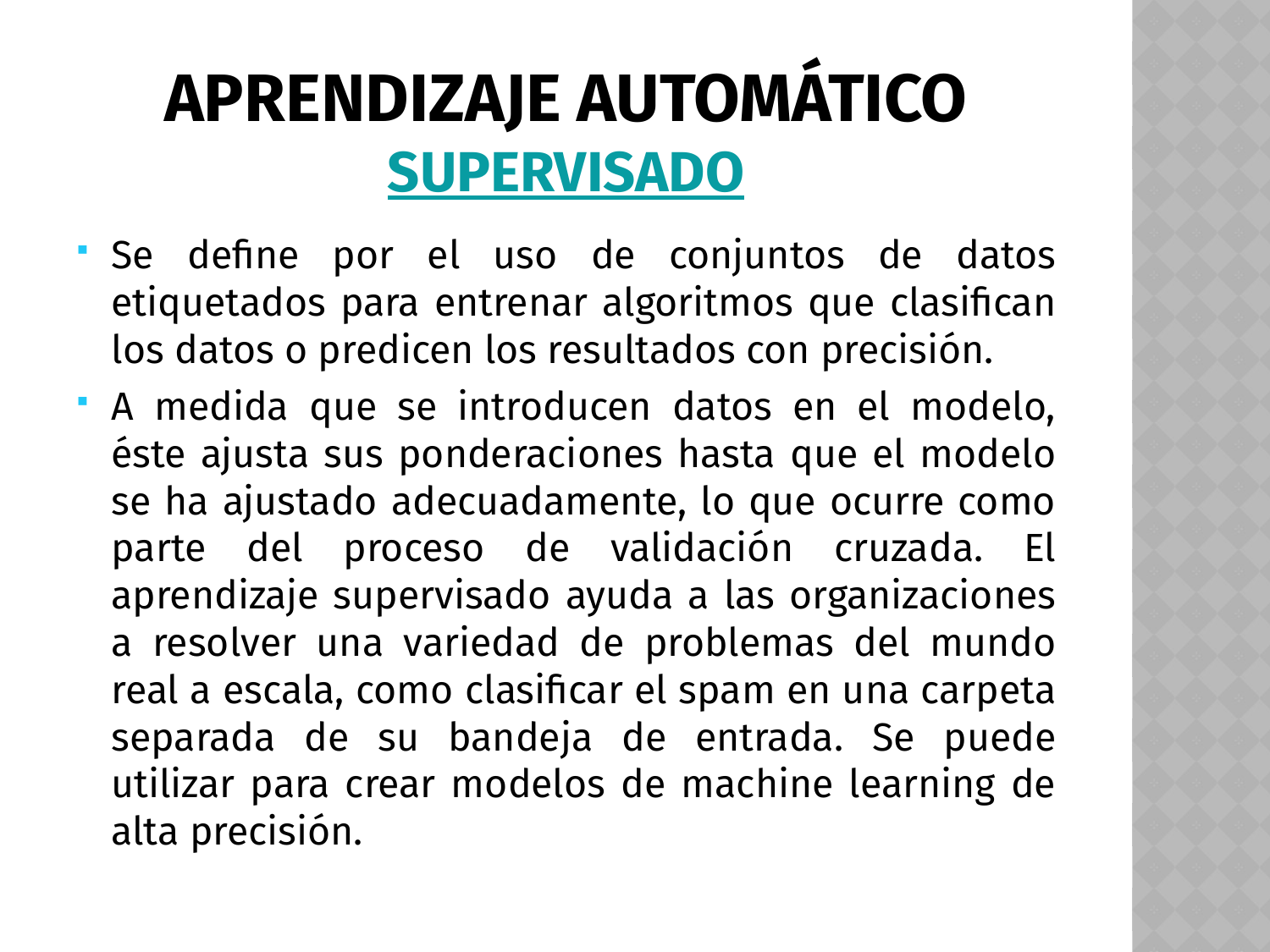

# APRENDIZAJE AUTOMÁTICO Supervisado
Se define por el uso de conjuntos de datos etiquetados para entrenar algoritmos que clasifican los datos o predicen los resultados con precisión.
A medida que se introducen datos en el modelo, éste ajusta sus ponderaciones hasta que el modelo se ha ajustado adecuadamente, lo que ocurre como parte del proceso de validación cruzada. El aprendizaje supervisado ayuda a las organizaciones a resolver una variedad de problemas del mundo real a escala, como clasificar el spam en una carpeta separada de su bandeja de entrada. Se puede utilizar para crear modelos de machine learning de alta precisión.